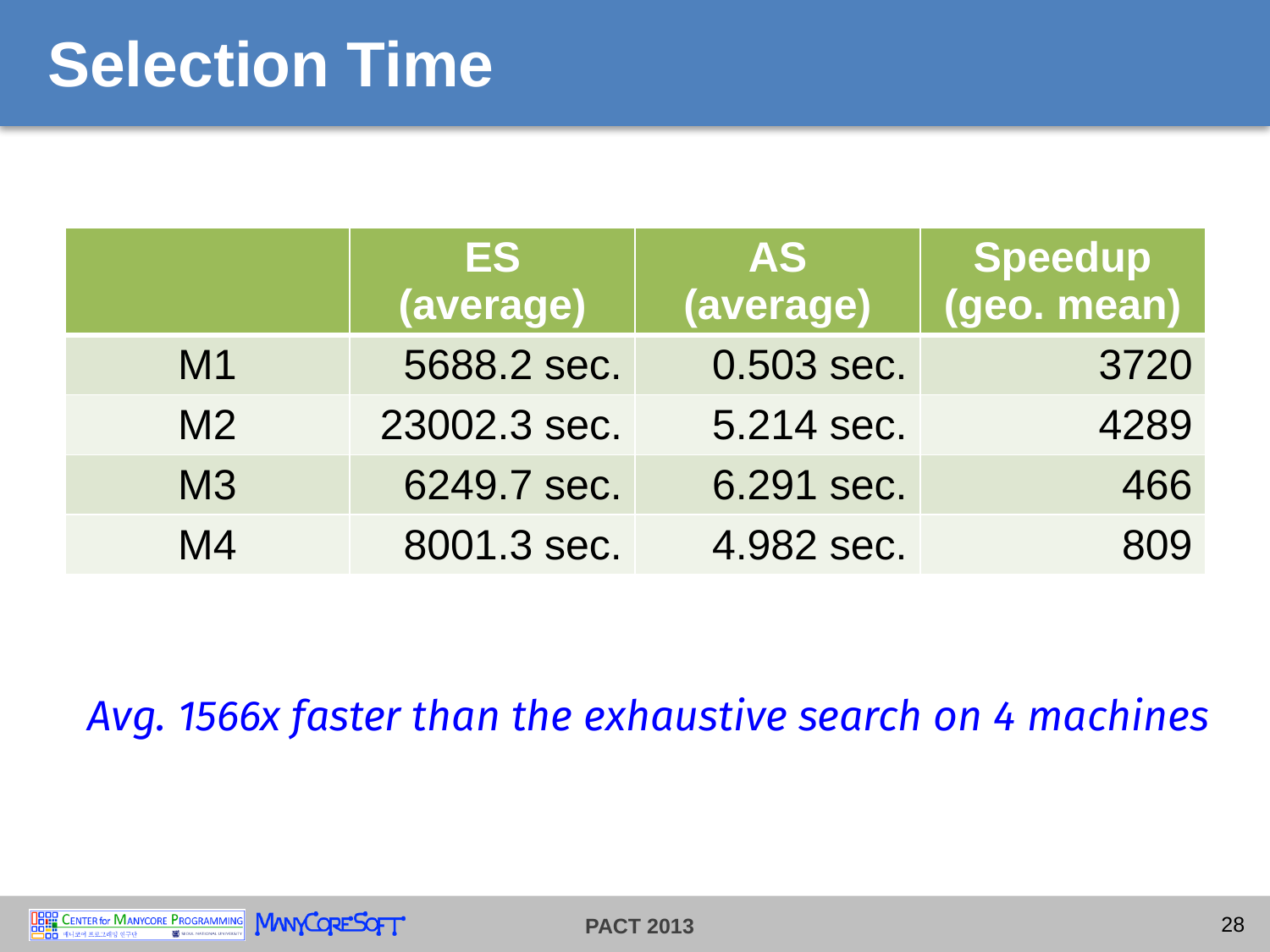

# Selection Time
|  | ES (average) | AS (average) | Speedup (geo. mean) |
| --- | --- | --- | --- |
| M1 | 5688.2 sec. | 0.503 sec. | 3720 |
| M2 | 23002.3 sec. | 5.214 sec. | 4289 |
| M3 | 6249.7 sec. | 6.291 sec. | 466 |
| M4 | 8001.3 sec. | 4.982 sec. | 809 |
Avg. 1566x faster than the exhaustive search on 4 machines

28